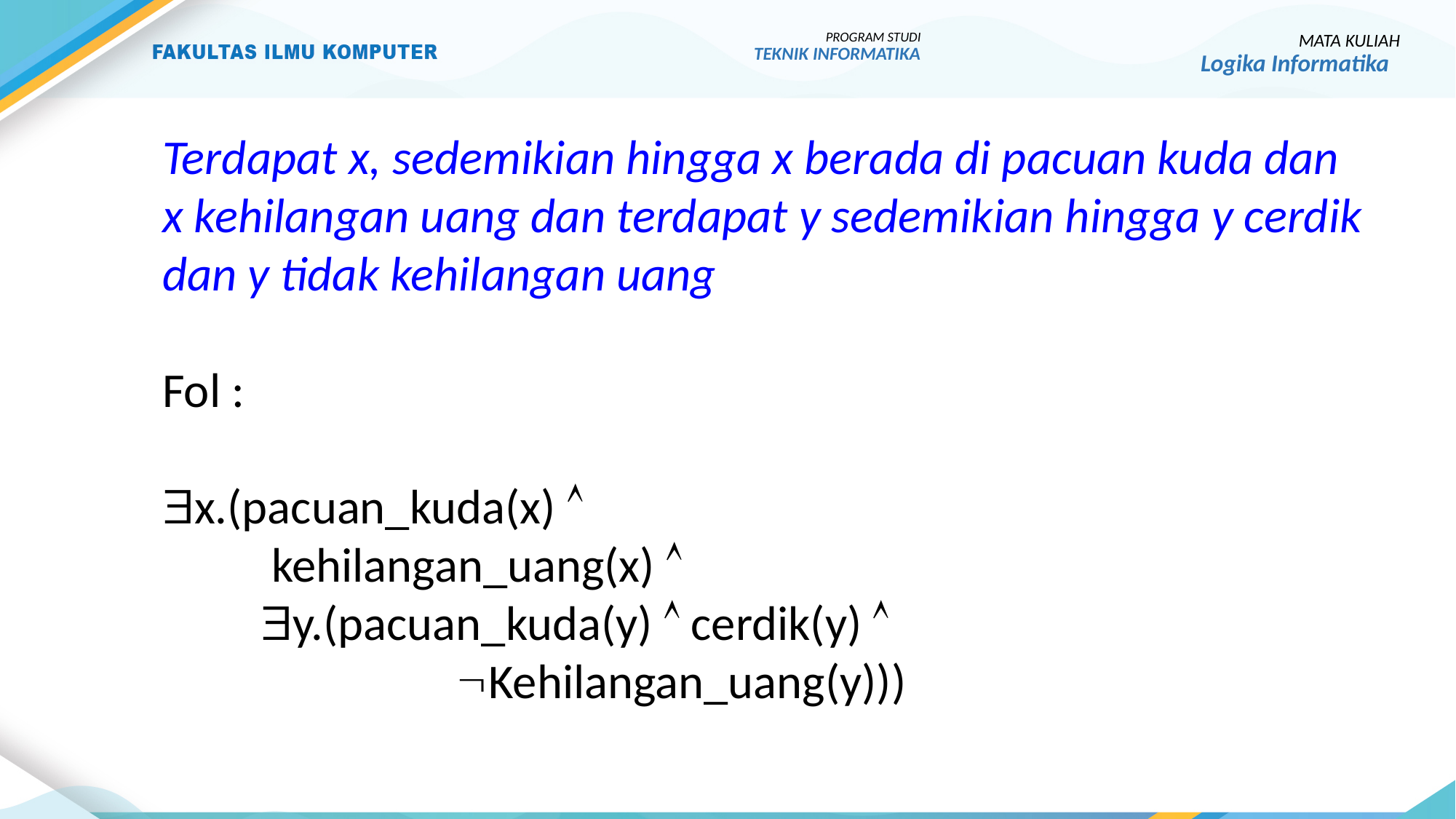

PROGRAM STUDI
TEKNIK INFORMATIKA
MATA KULIAH
Logika Informatika
Terdapat x, sedemikian hingga x berada di pacuan kuda dan x kehilangan uang dan terdapat y sedemikian hingga y cerdik dan y tidak kehilangan uang

Fol :

∃x.(pacuan_kuda(x) ∧
          kehilangan_uang(x) ∧
         ∃y.(pacuan_kuda(y) ∧ cerdik(y) ∧
                           ¬Kehilangan_uang(y)))